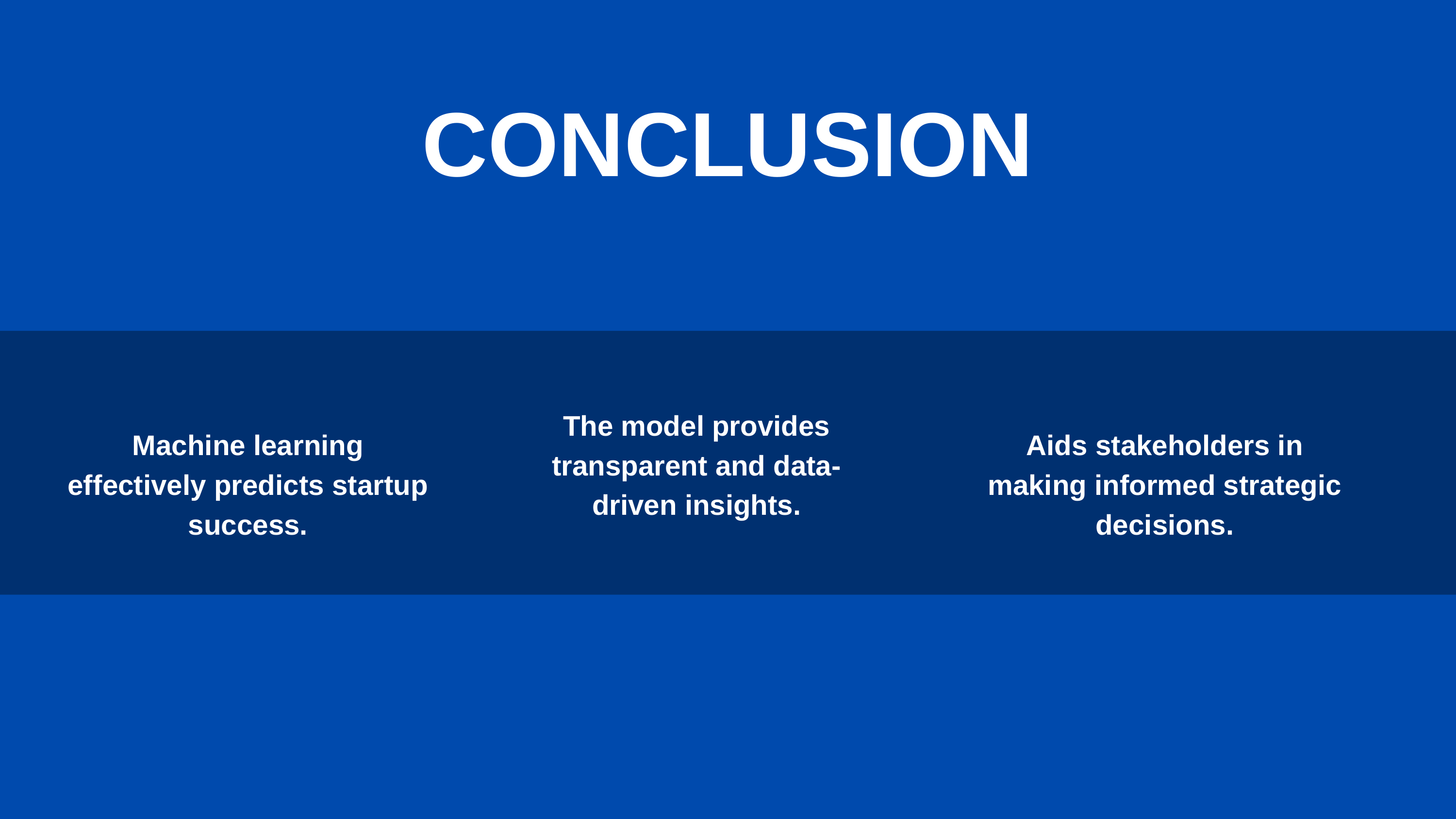

CONCLUSION
The model provides transparent and data-driven insights.
Machine learning effectively predicts startup success.
Aids stakeholders in making informed strategic decisions.